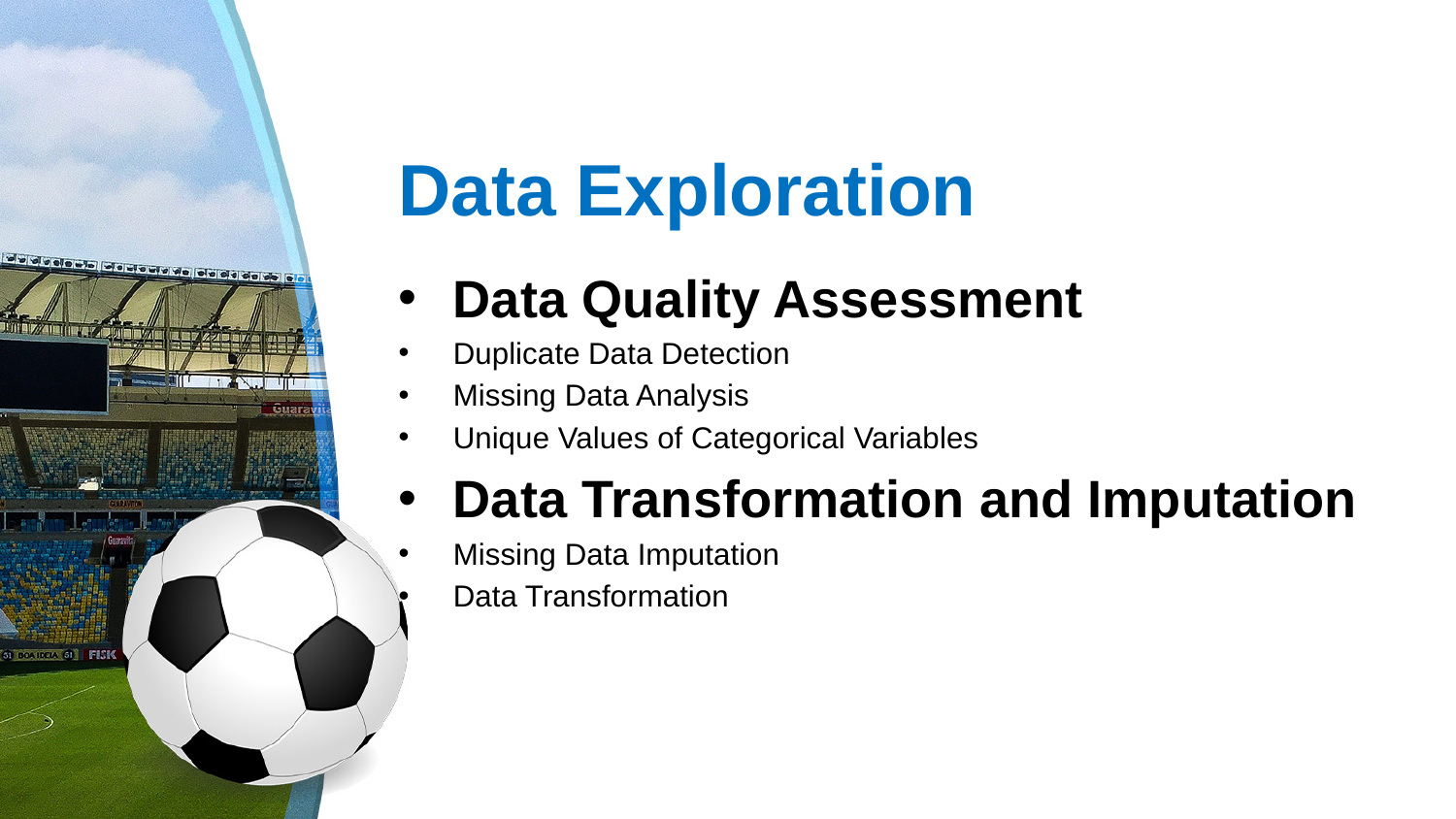

# Data Exploration
Data Quality Assessment
Duplicate Data Detection
Missing Data Analysis
Unique Values of Categorical Variables
Data Transformation and Imputation
Missing Data Imputation
Data Transformation